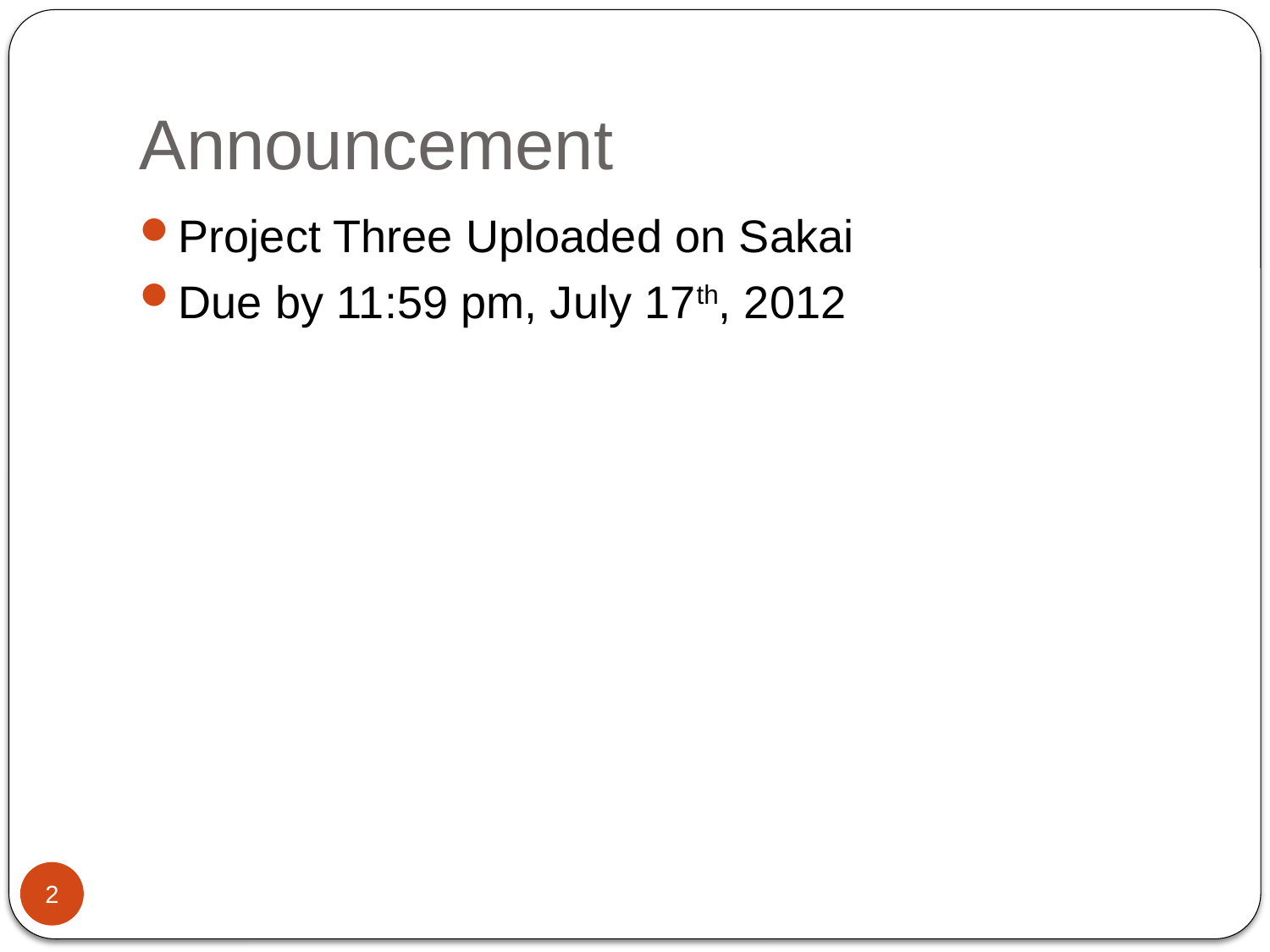

# Announcement
Project Three Uploaded on Sakai
Due by 11:59 pm, July 17th, 2012
2